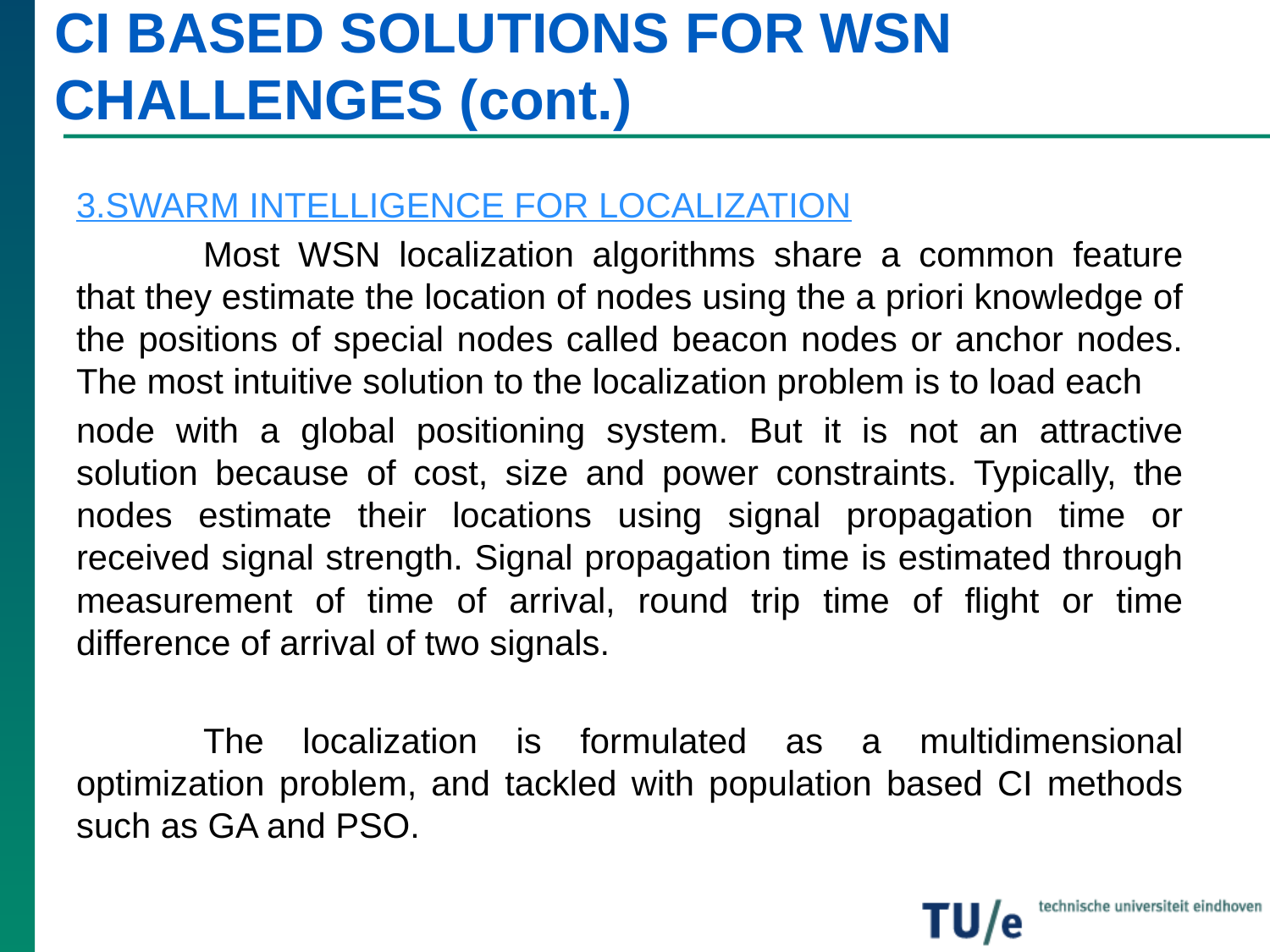

CI BASED SOLUTIONS FOR WSN CHALLENGES (cont.)
3.SWARM INTELLIGENCE FOR LOCALIZATION
	Most WSN localization algorithms share a common feature that they estimate the location of nodes using the a priori knowledge of the positions of special nodes called beacon nodes or anchor nodes. The most intuitive solution to the localization problem is to load each
node with a global positioning system. But it is not an attractive solution because of cost, size and power constraints. Typically, the nodes estimate their locations using signal propagation time or received signal strength. Signal propagation time is estimated through measurement of time of arrival, round trip time of flight or time difference of arrival of two signals.

	The localization is formulated as a multidimensional optimization problem, and tackled with population based CI methods such as GA and PSO.